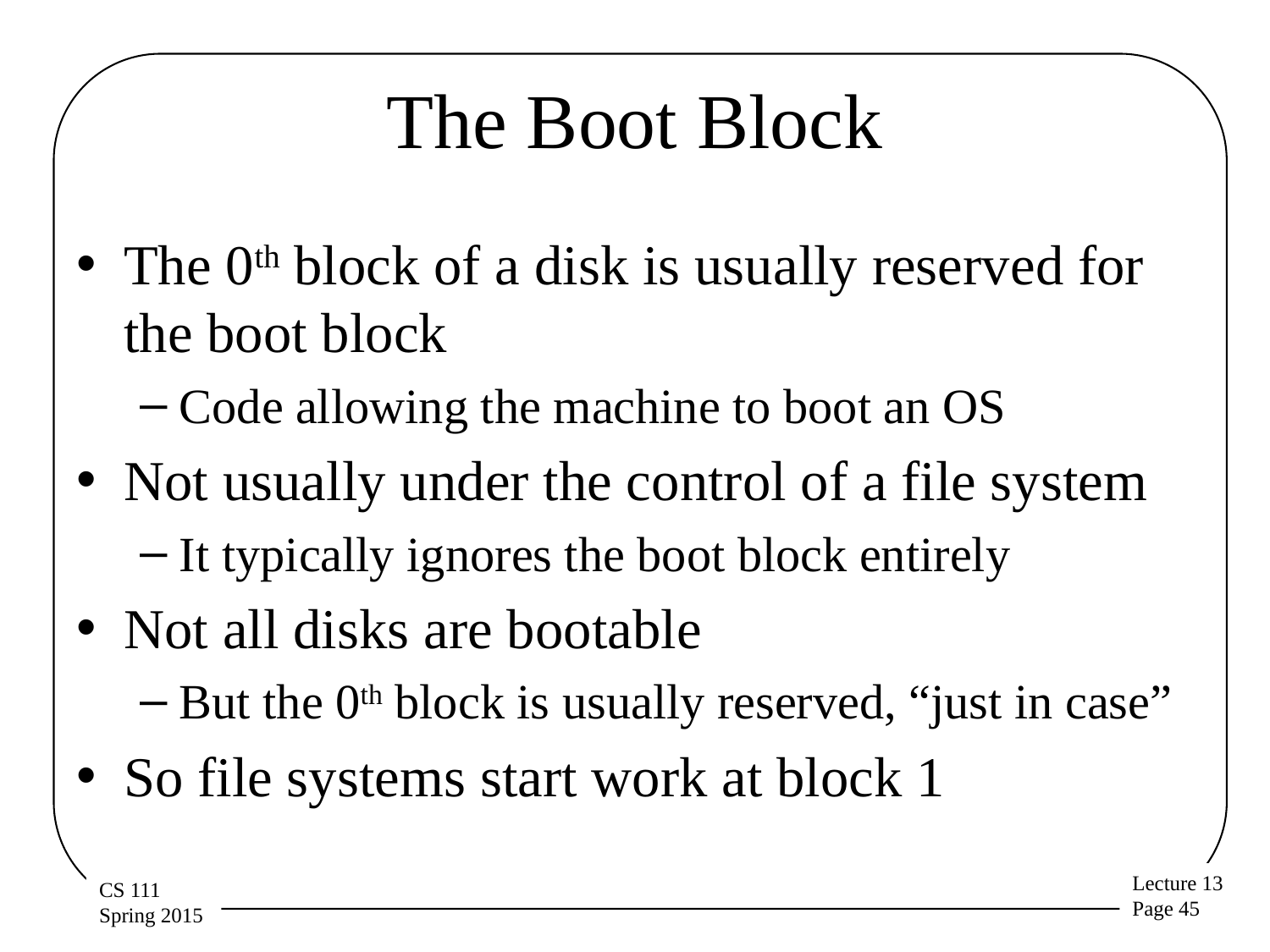

# The Boot Block
The 0th block of a disk is usually reserved for the boot block
Code allowing the machine to boot an OS
Not usually under the control of a file system
It typically ignores the boot block entirely
Not all disks are bootable
But the 0th block is usually reserved, “just in case”
So file systems start work at block 1